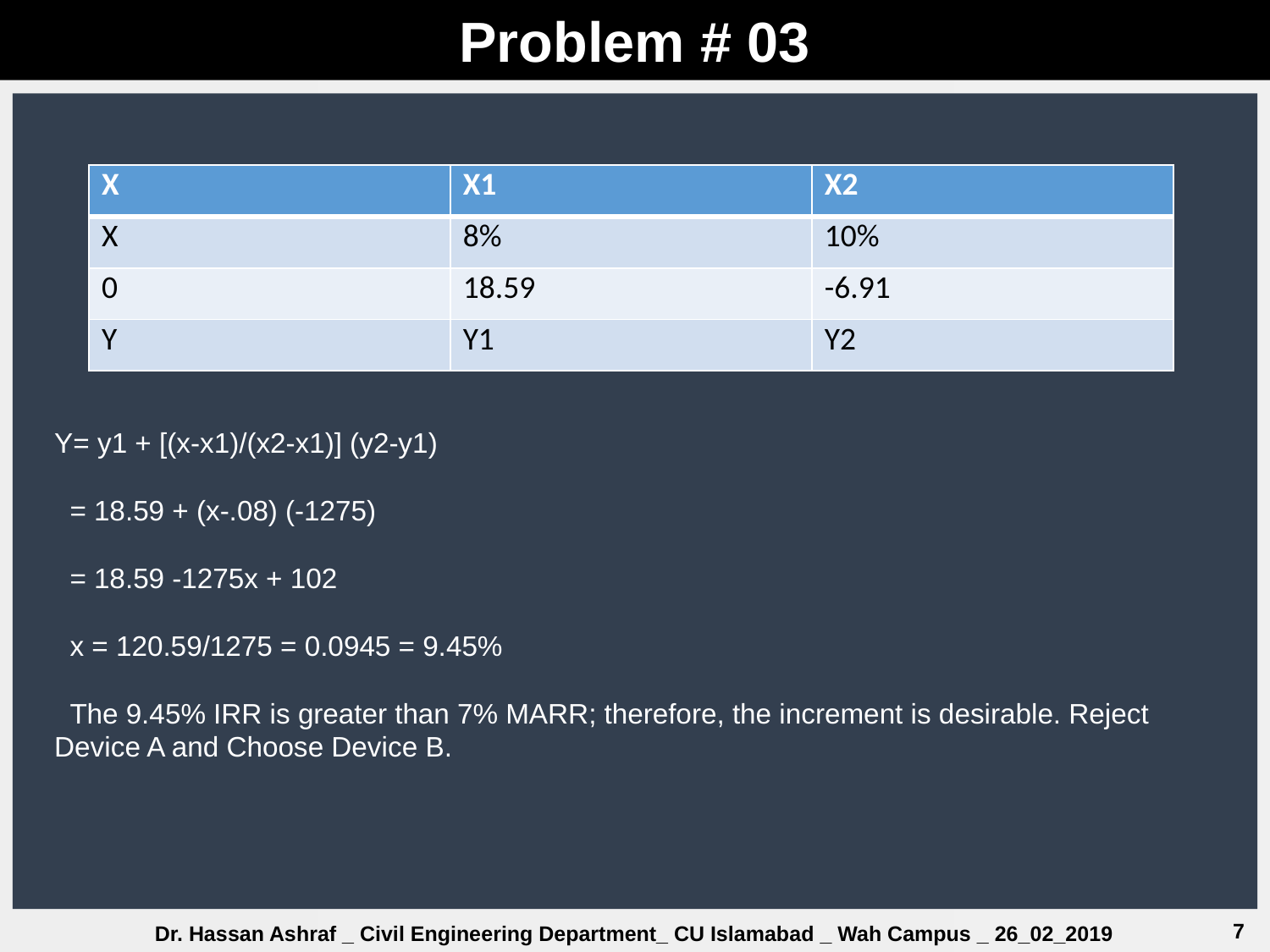

Problem # 03

| X | X1 | X2 |
| --- | --- | --- |
| X | 8% | 10% |
| 0 | 18.59 | -6.91 |
| Y | Y1 | Y2 |
Y= y1 + [(x-x1)/(x2-x1)] (y2-y1)

  = 18.59 + (x-.08) (-1275)

  = 18.59 -1275x + 102

  x = 120.59/1275 = 0.0945 = 9.45%

  The 9.45% IRR is greater than 7% MARR; therefore, the increment is desirable. Reject Device A and Choose Device B.
7
Dr. Hassan Ashraf _ Civil Engineering Department_ CU Islamabad _ Wah Campus _ 26_02_2019